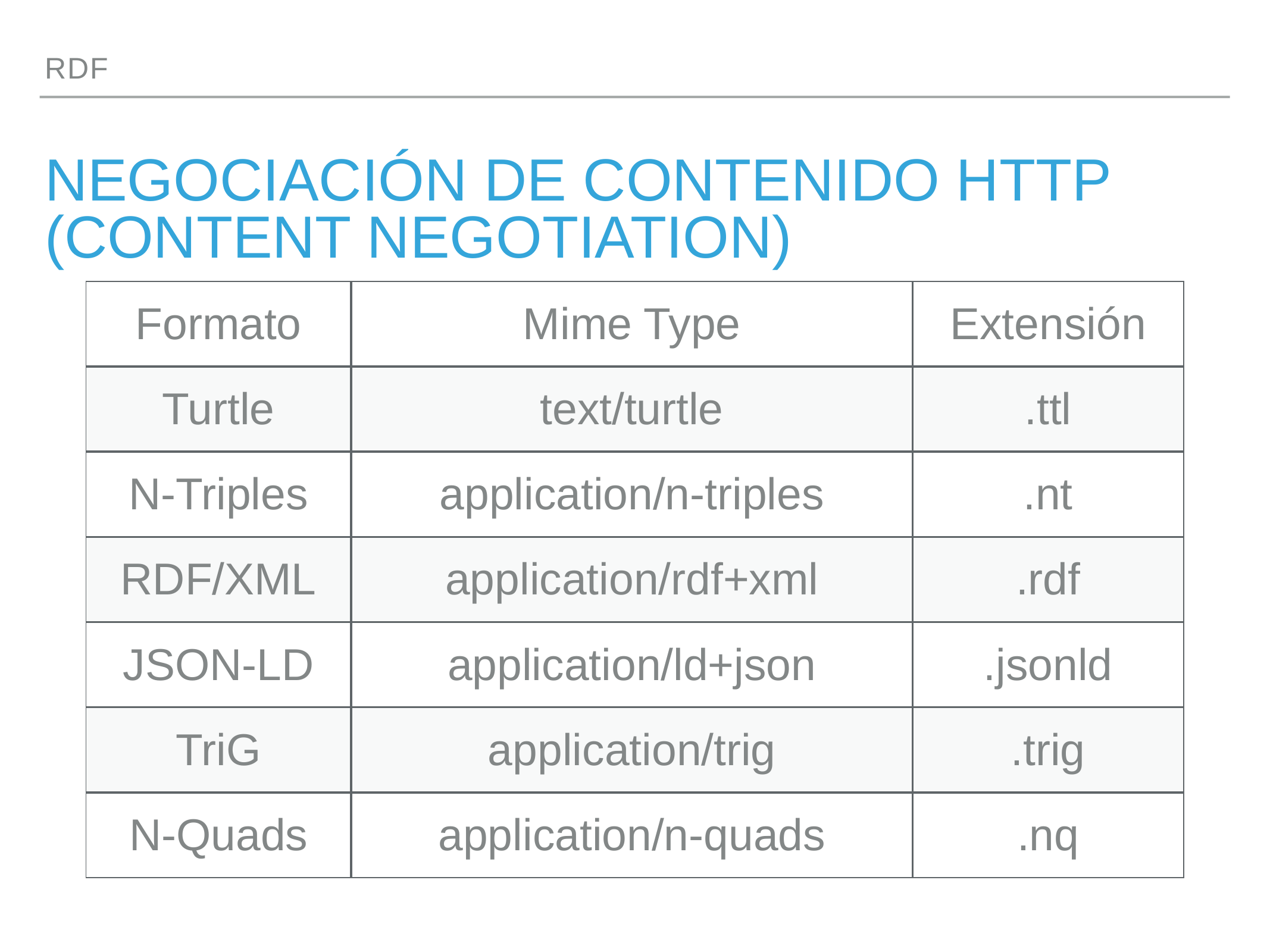

RDF
# Negociación de contenido http (content negotiation)
| Formato | Mime Type | Extensión |
| --- | --- | --- |
| Turtle | text/turtle | .ttl |
| N-Triples | application/n-triples | .nt |
| RDF/XML | application/rdf+xml | .rdf |
| JSON-LD | application/ld+json | .jsonld |
| TriG | application/trig | .trig |
| N-Quads | application/n-quads | .nq |